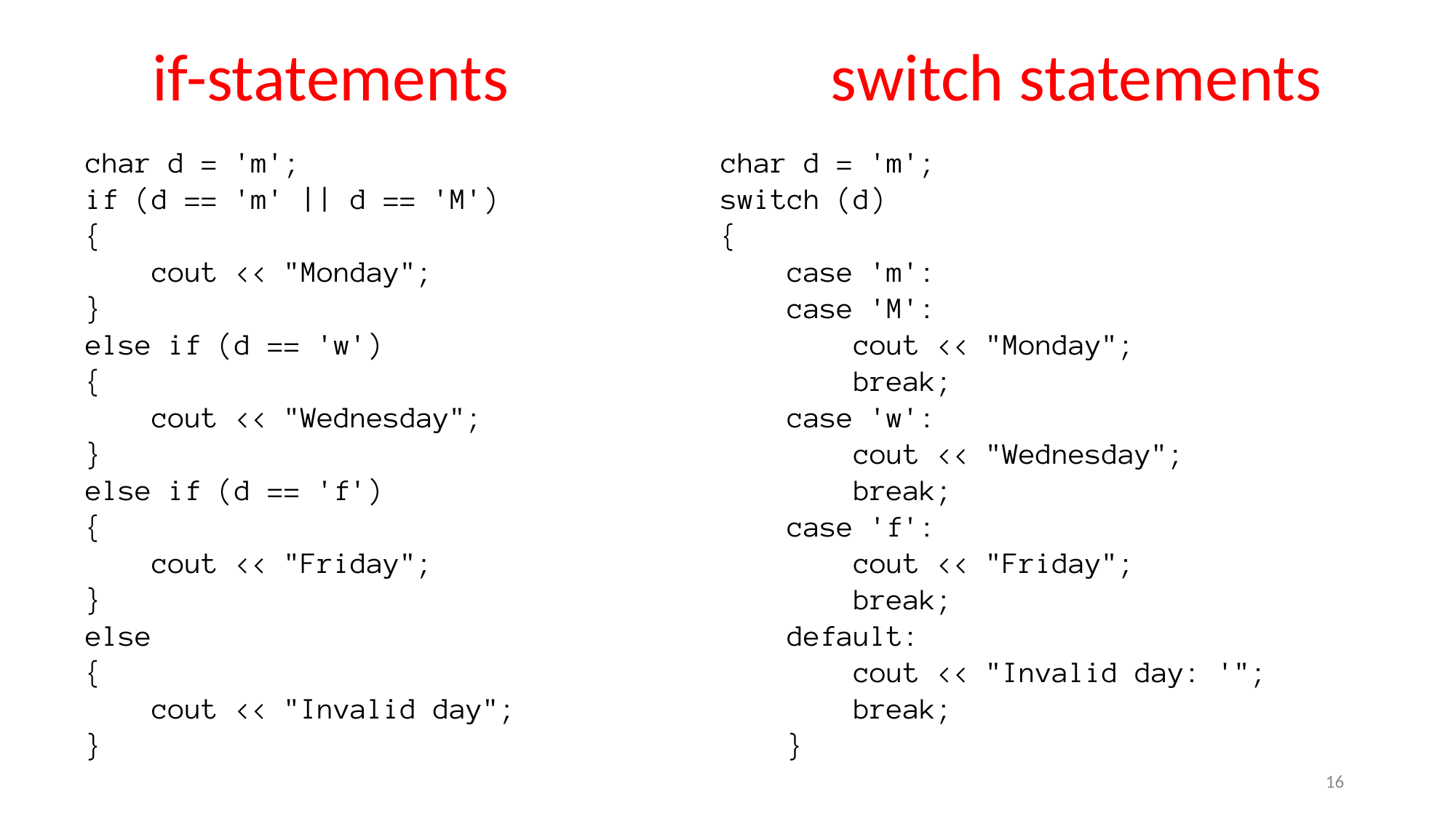

# if-statements
switch statements
char d = 'm';
switch (d)
{
    case 'm':
    case 'M':
        cout << "Monday";
        break;
    case 'w':
        cout << "Wednesday";
        break;
    case 'f':
        cout << "Friday";
        break;
    default:
        cout << "Invalid day: '";
        break;
    }
char d = 'm';
if (d == 'm' || d == 'M')
{
    cout << "Monday";
}
else if (d == 'w')
{
    cout << "Wednesday";
}
else if (d == 'f')
{
    cout << "Friday";
}
else
{
    cout << "Invalid day";
}
16